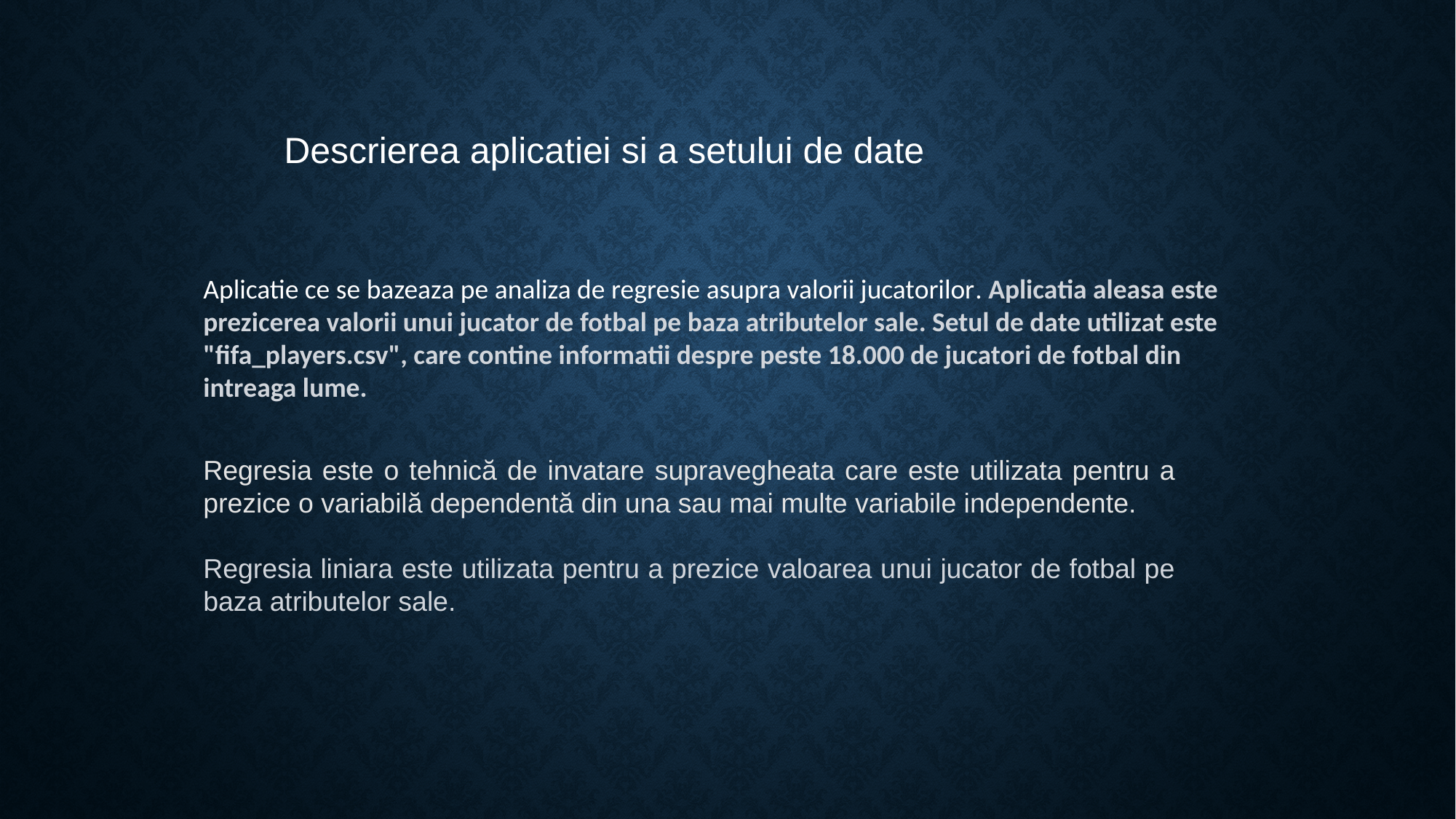

Descrierea aplicatiei si a setului de date
Aplicatie ce se bazeaza pe analiza de regresie asupra valorii jucatorilor. Aplicatia aleasa este prezicerea valorii unui jucator de fotbal pe baza atributelor sale. Setul de date utilizat este "fifa_players.csv", care contine informatii despre peste 18.000 de jucatori de fotbal din intreaga lume.
Regresia este o tehnică de invatare supravegheata care este utilizata pentru a prezice o variabilă dependentă din una sau mai multe variabile independente.
Regresia liniara este utilizata pentru a prezice valoarea unui jucator de fotbal pe baza atributelor sale.